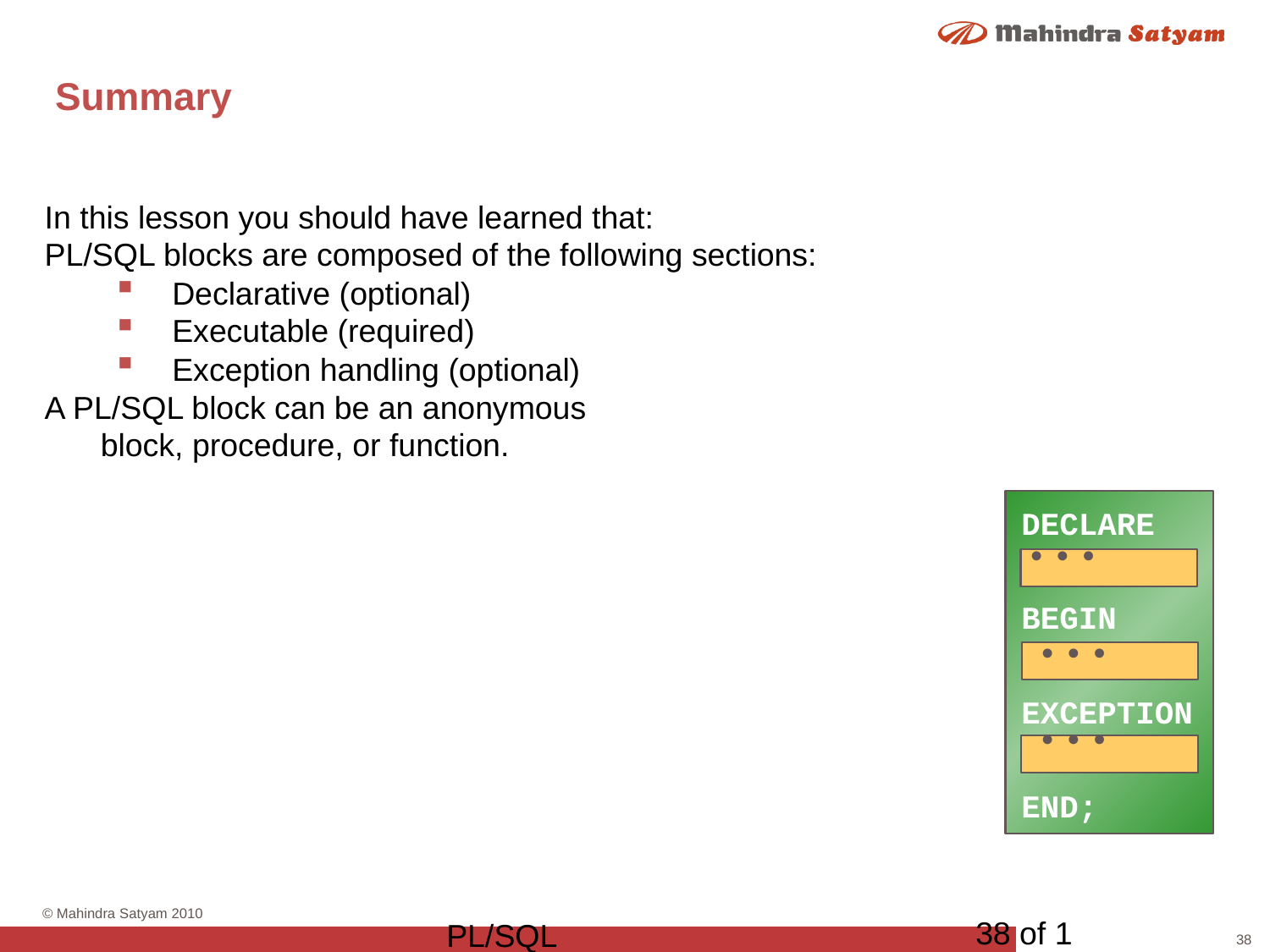

# Summary
In this lesson you should have learned that:
PL/SQL blocks are composed of the following sections:
Declarative (optional)
Executable (required)
Exception handling (optional)
A PL/SQL block can be an anonymous
block, procedure, or function.
…

DECLARE

…
BEGIN

…
EXCEPTION

END;

38 of 1
PL/SQL